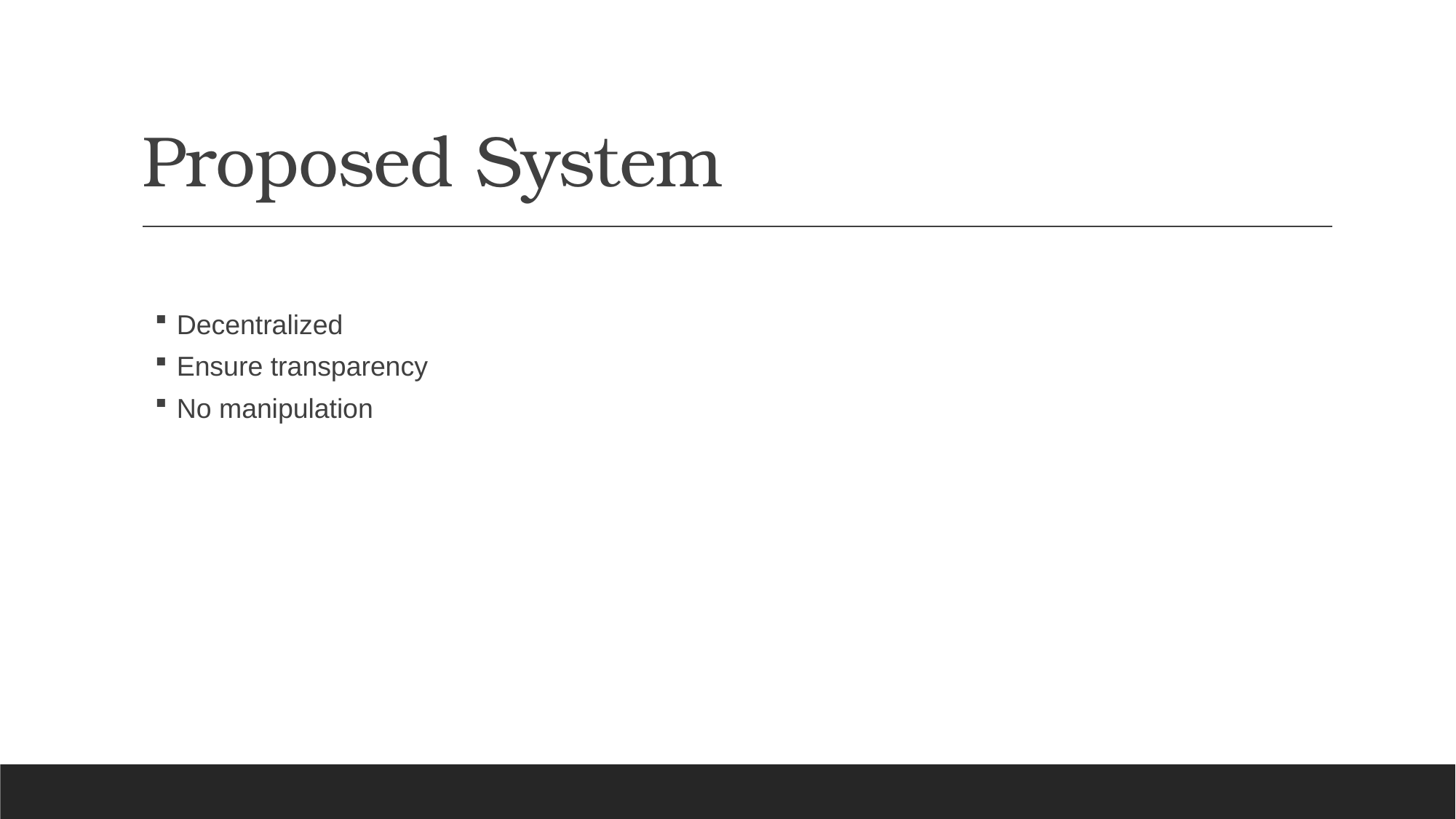

# Proposed System
Decentralized
Ensure transparency
No manipulation